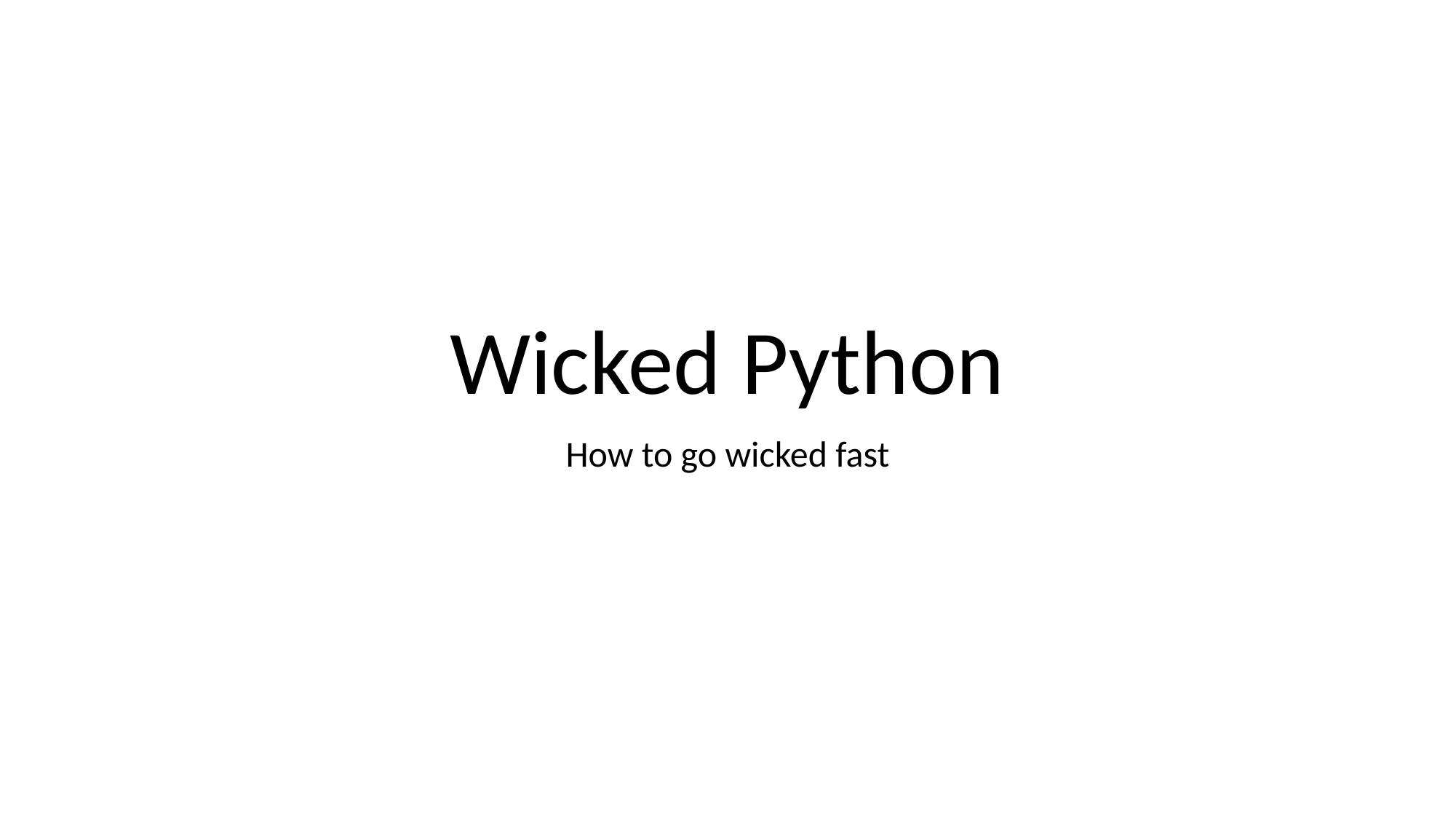

# Wicked Python
How to go wicked fast